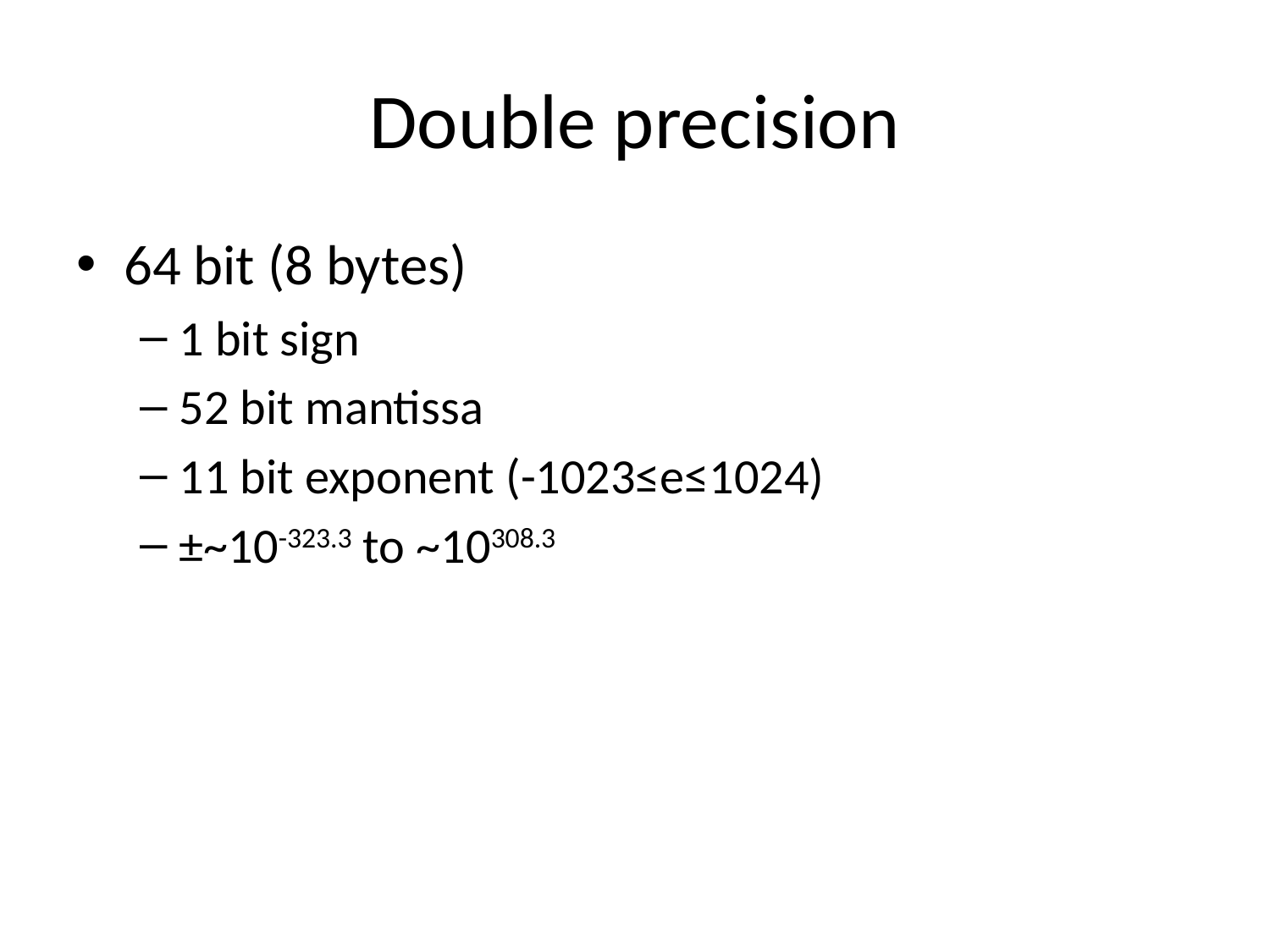

# Double precision
64 bit (8 bytes)
1 bit sign
52 bit mantissa
11 bit exponent (-1023≤e≤1024)
±~10-323.3 to ~10308.3